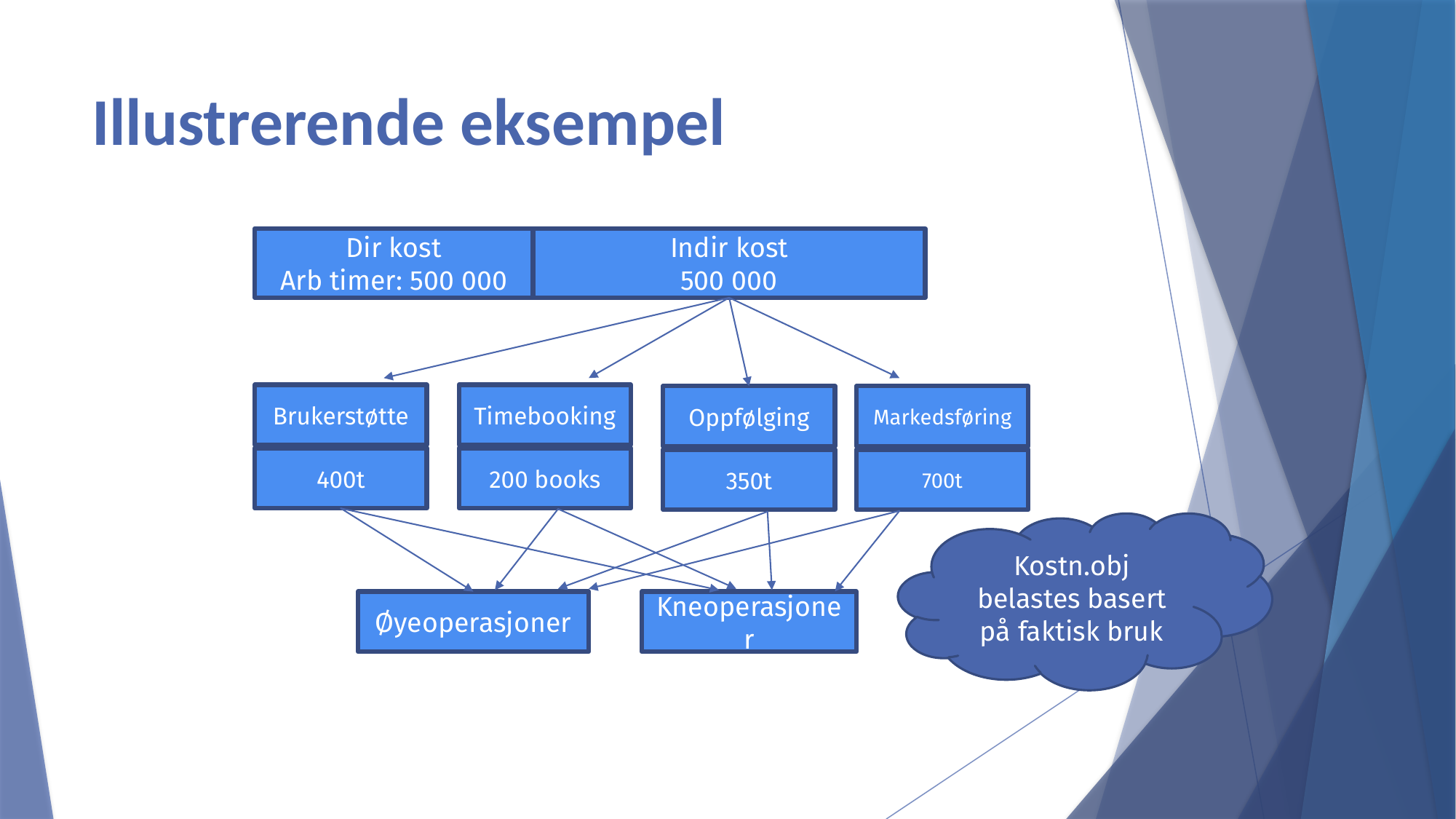

# Illustrerende eksempel
Dir kost
Arb timer: 500 000
Indir kost
500 000
Brukerstøtte
Timebooking
Oppfølging
Markedsføring
400t
200 books
350t
700t
Kostn.obj belastes basert på faktisk bruk
Øyeoperasjoner
Kneoperasjoner